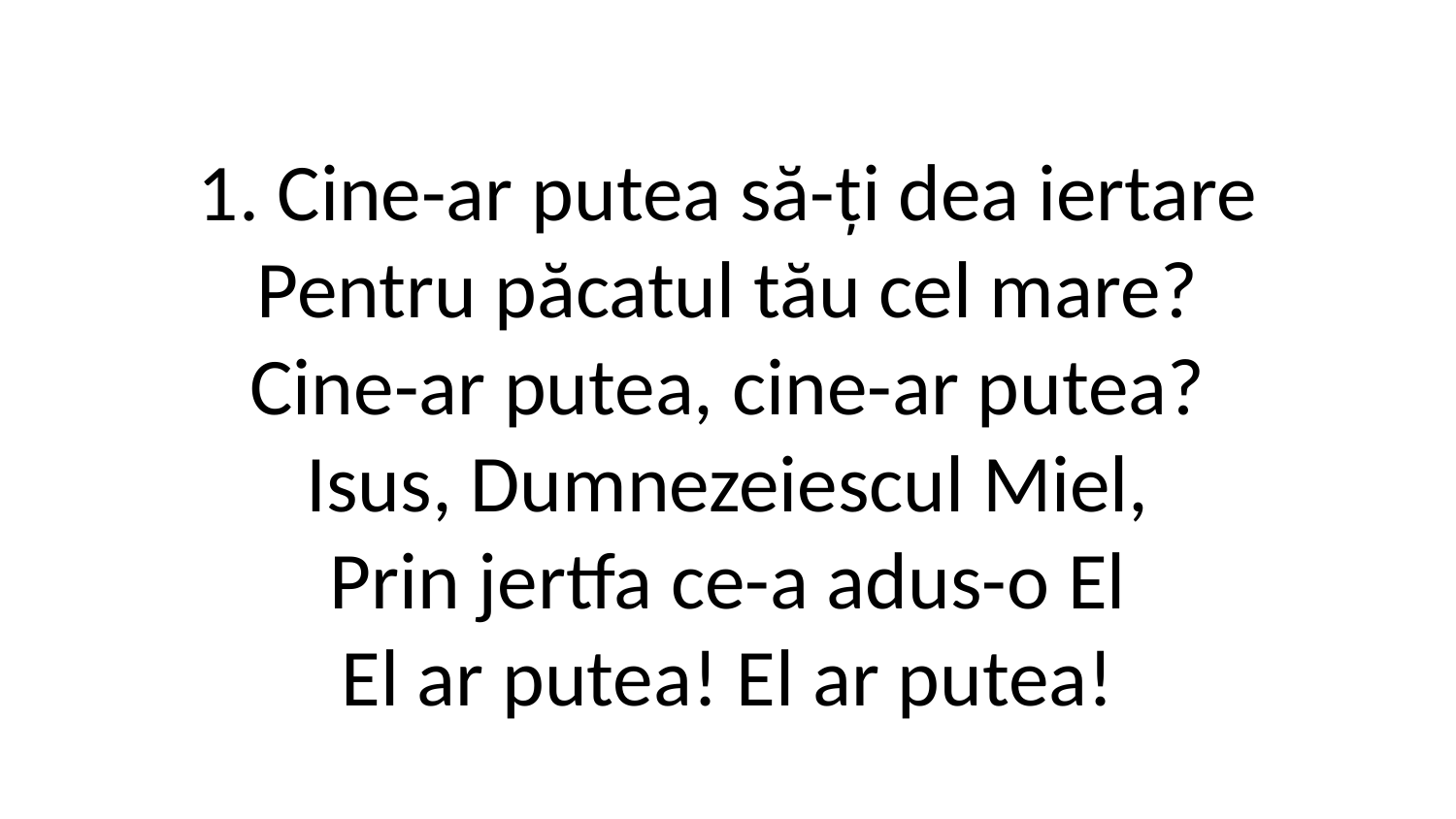

1. Cine-ar putea să-ți dea iertare
Pentru păcatul tău cel mare?
Cine-ar putea, cine-ar putea?
Isus, Dumnezeiescul Miel,
Prin jertfa ce-a adus-o El
El ar putea! El ar putea!